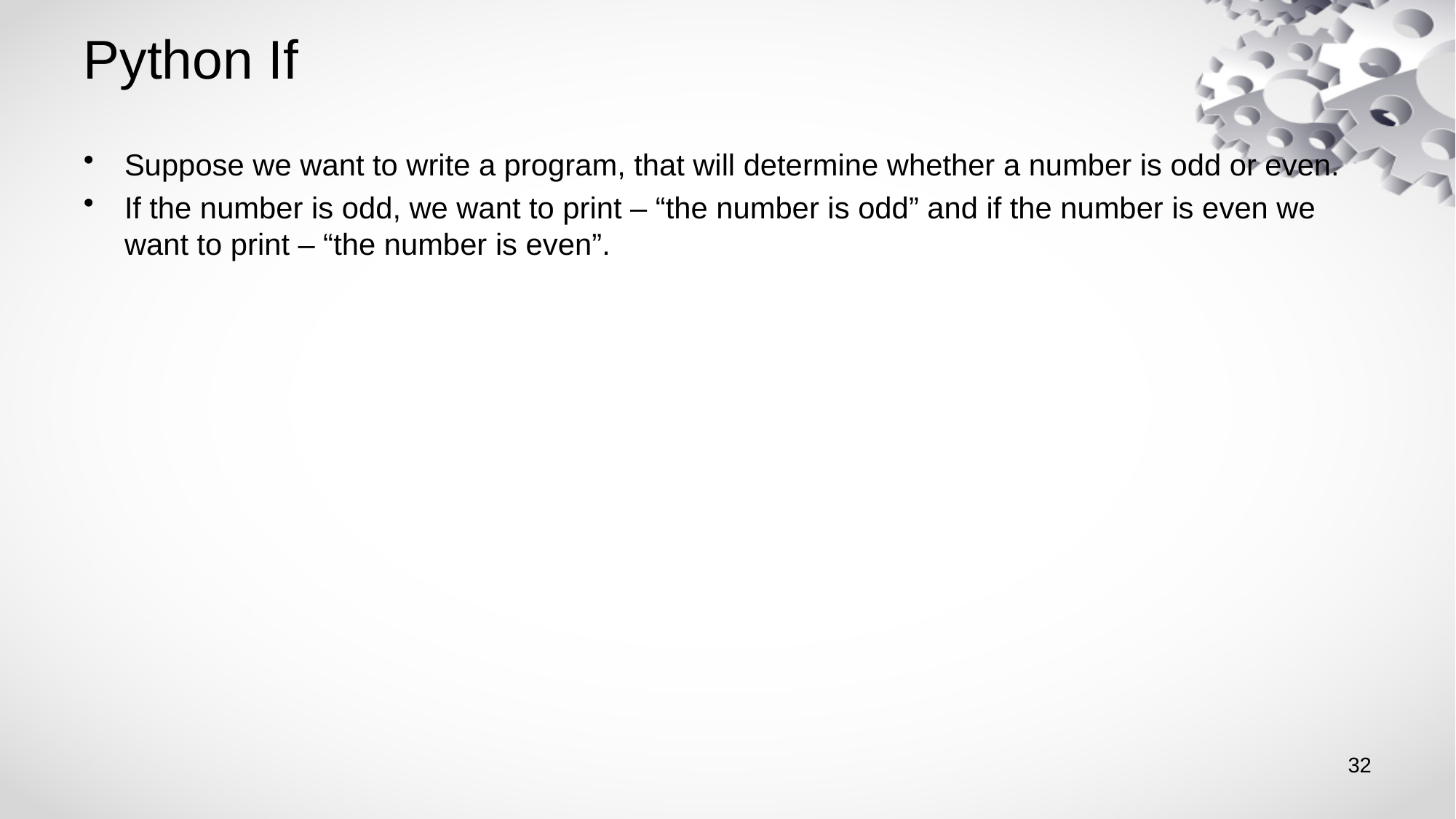

# Python If
Suppose we want to write a program, that will determine whether a number is odd or even.
If the number is odd, we want to print – “the number is odd” and if the number is even we want to print – “the number is even”.
32